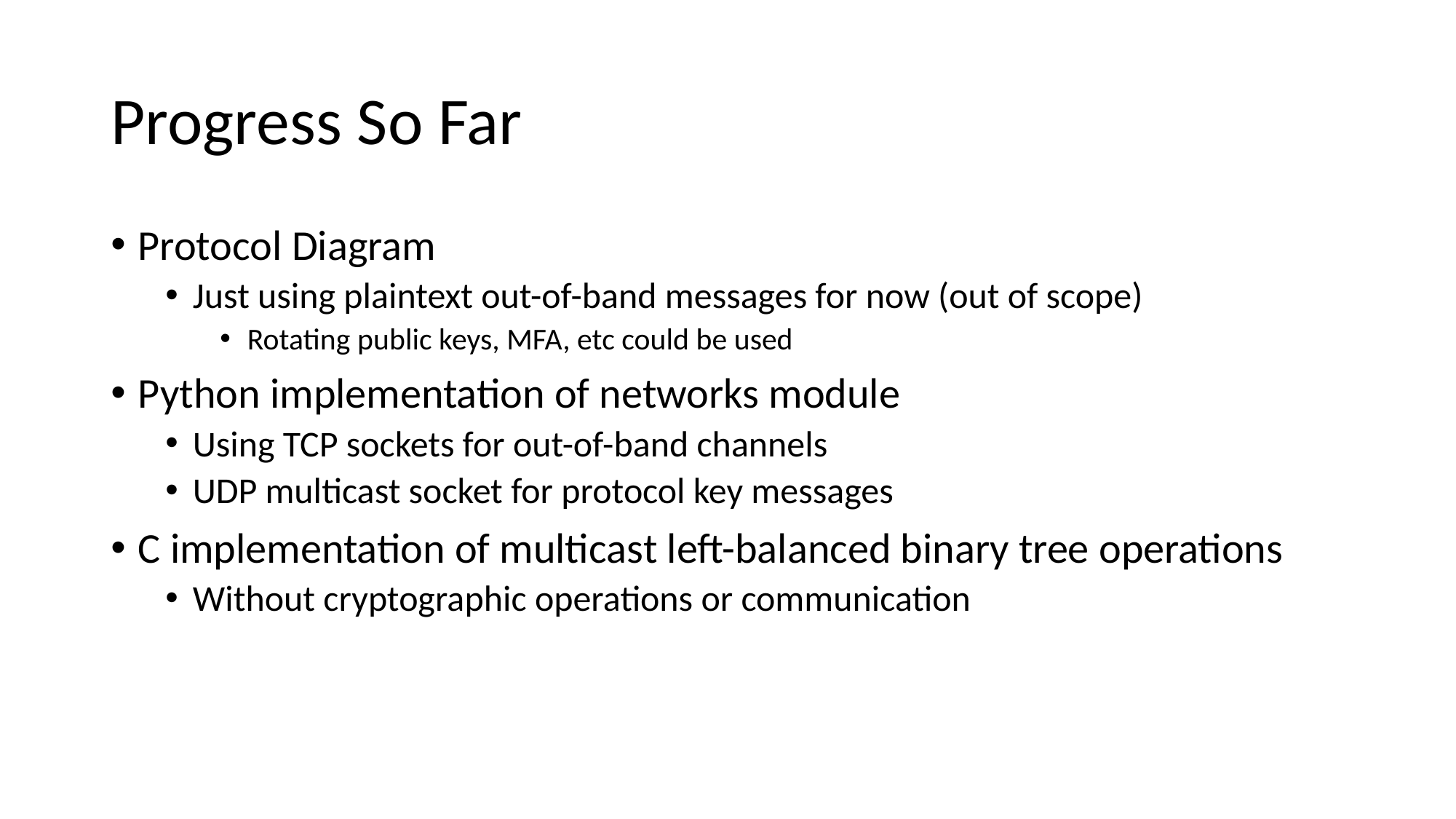

# Progress So Far
Protocol Diagram
Just using plaintext out-of-band messages for now (out of scope)
Rotating public keys, MFA, etc could be used
Python implementation of networks module
Using TCP sockets for out-of-band channels
UDP multicast socket for protocol key messages
C implementation of multicast left-balanced binary tree operations
Without cryptographic operations or communication